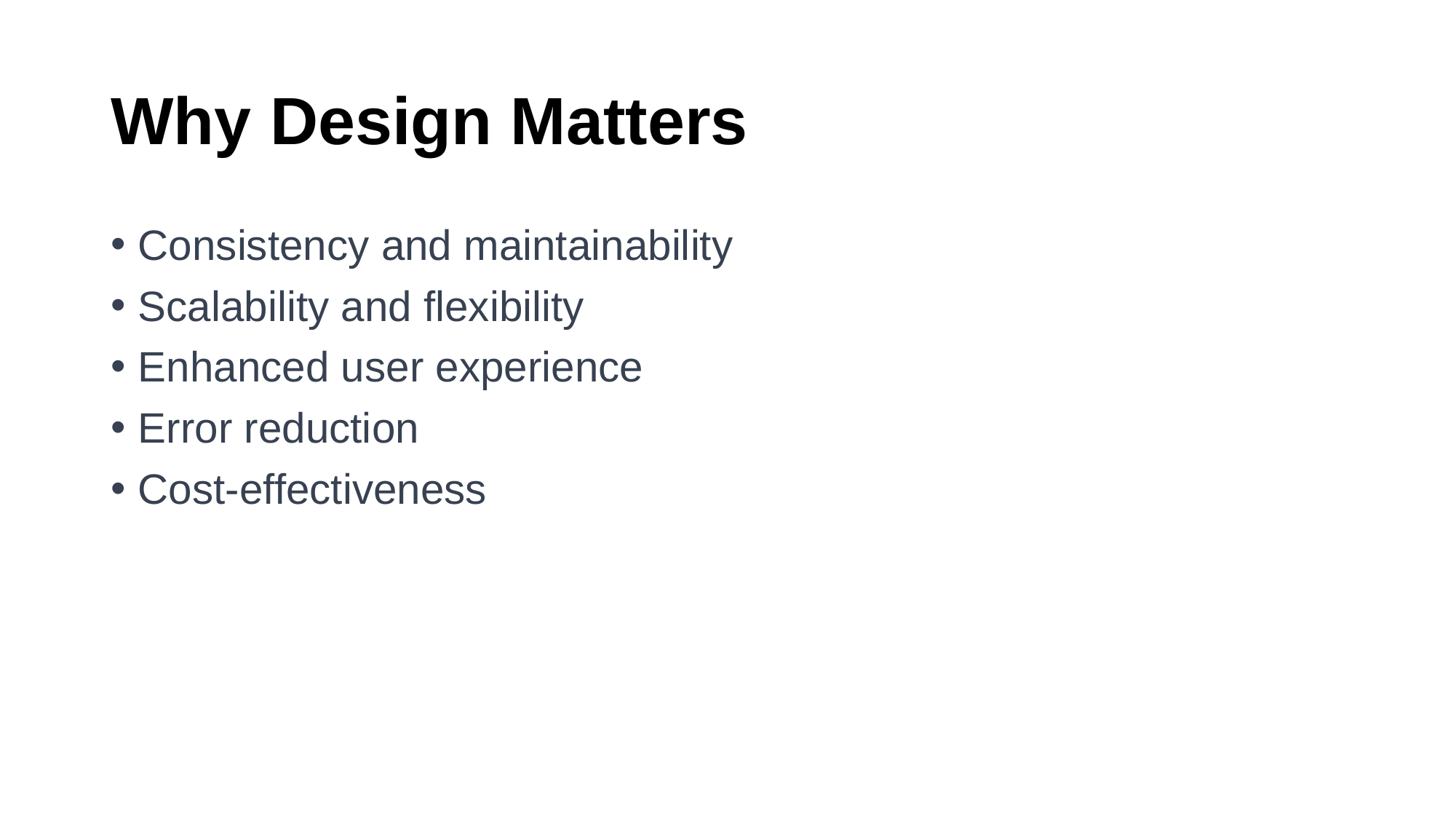

# Why Design Matters
Consistency and maintainability
Scalability and flexibility
Enhanced user experience
Error reduction
Cost-effectiveness